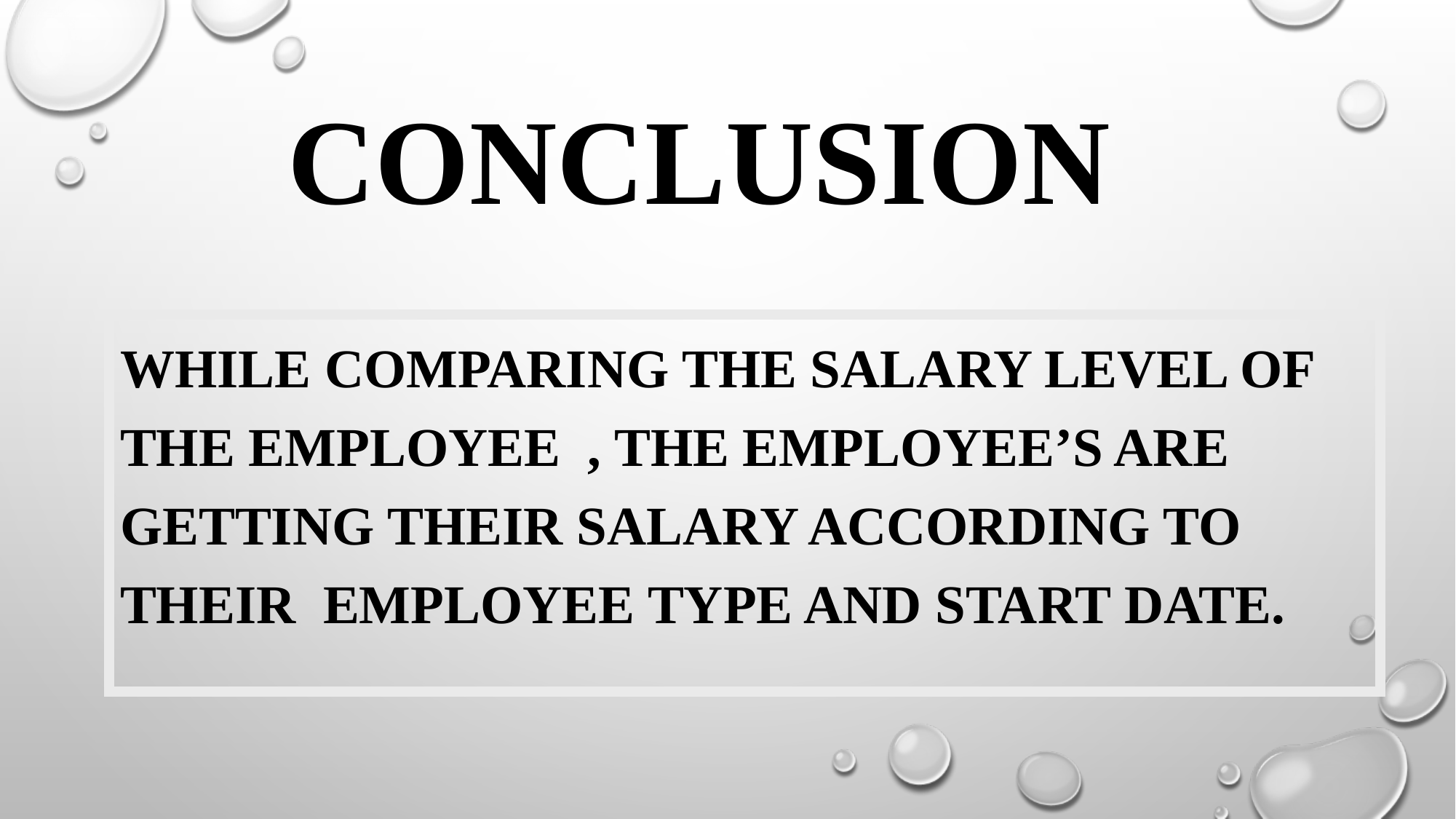

# CONCLUSION
While comparing the salary level of the employee  , the employee’s are getting their salary according to their  employee type and start date.